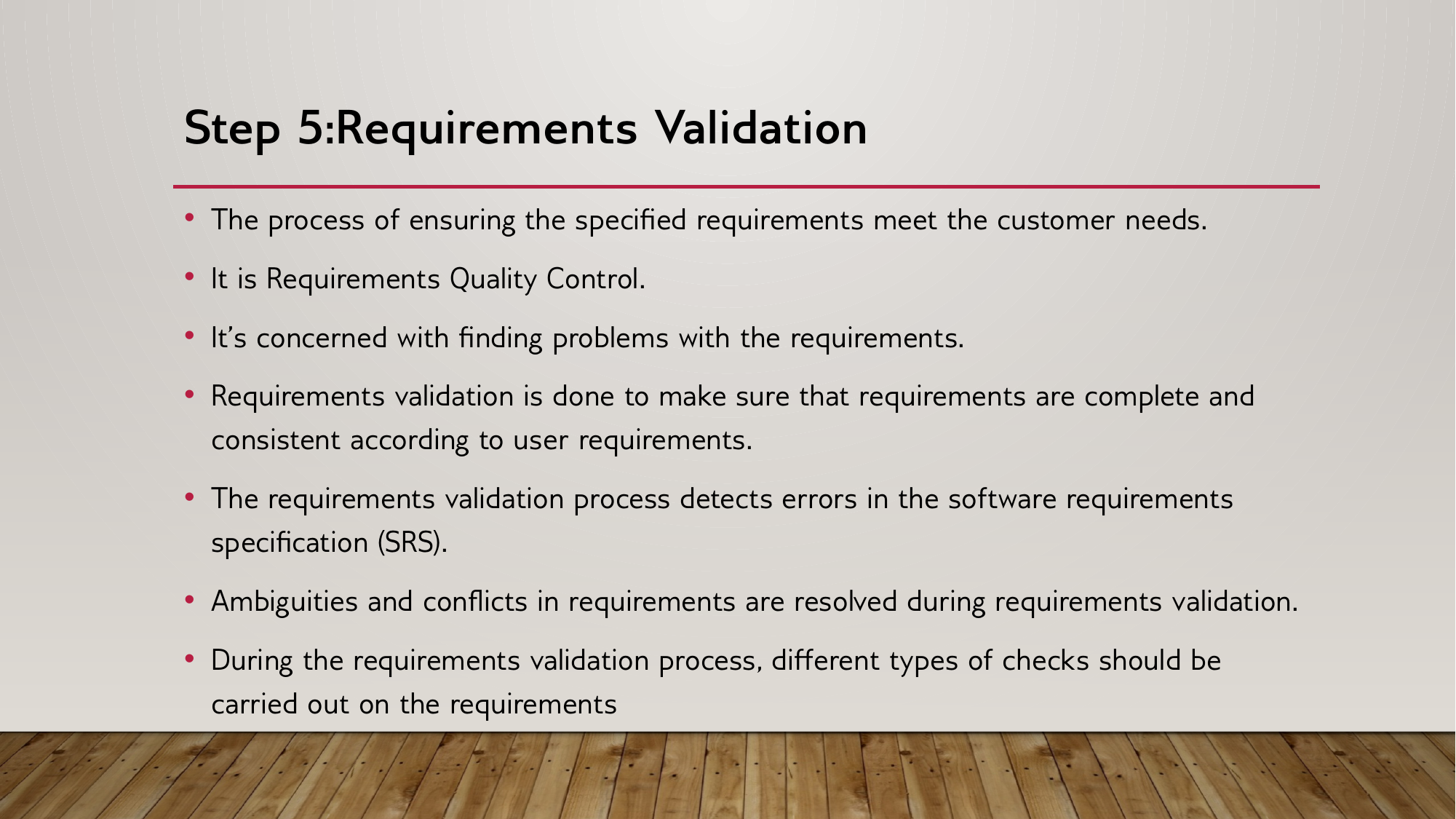

# Step 5:Requirements Validation
The process of ensuring the specified requirements meet the customer needs.
It is Requirements Quality Control.
It’s concerned with finding problems with the requirements.
Requirements validation is done to make sure that requirements are complete and consistent according to user requirements.
The requirements validation process detects errors in the software requirements specification (SRS).
Ambiguities and conflicts in requirements are resolved during requirements validation.
During the requirements validation process, different types of checks should be carried out on the requirements